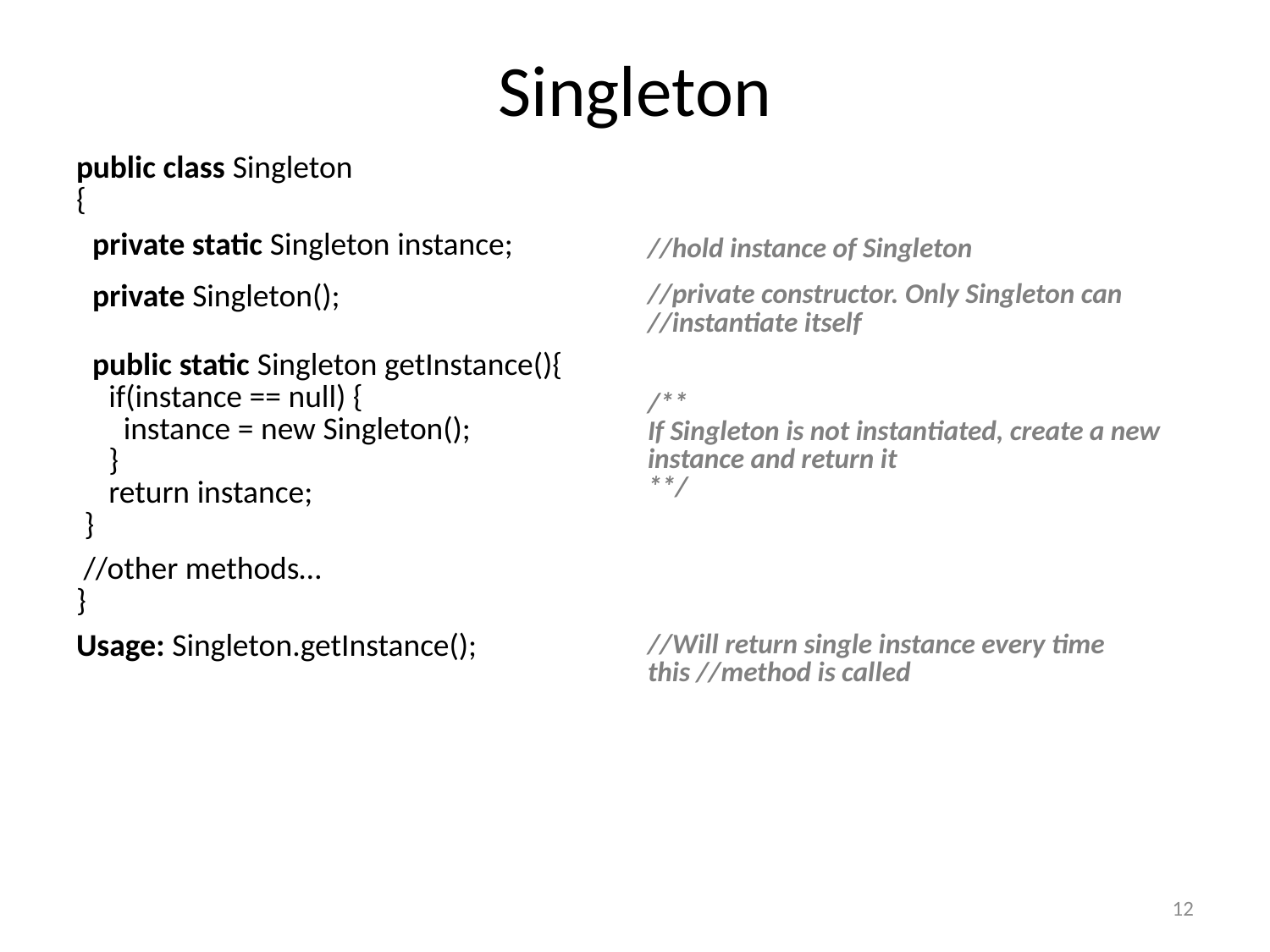

# Singleton
| public class Singleton { |  |
| --- | --- |
| private static Singleton instance; | //hold instance of Singleton |
| private Singleton(); | //private constructor. Only Singleton can //instantiate itself |
| public static Singleton getInstance(){ if(instance == null) { instance = new Singleton(); } return instance; } | /\*\* If Singleton is not instantiated, create a new instance and return it \*\*/ |
| //other methods… } |  |
| Usage: Singleton.getInstance(); | //Will return single instance every time this //method is called |
12